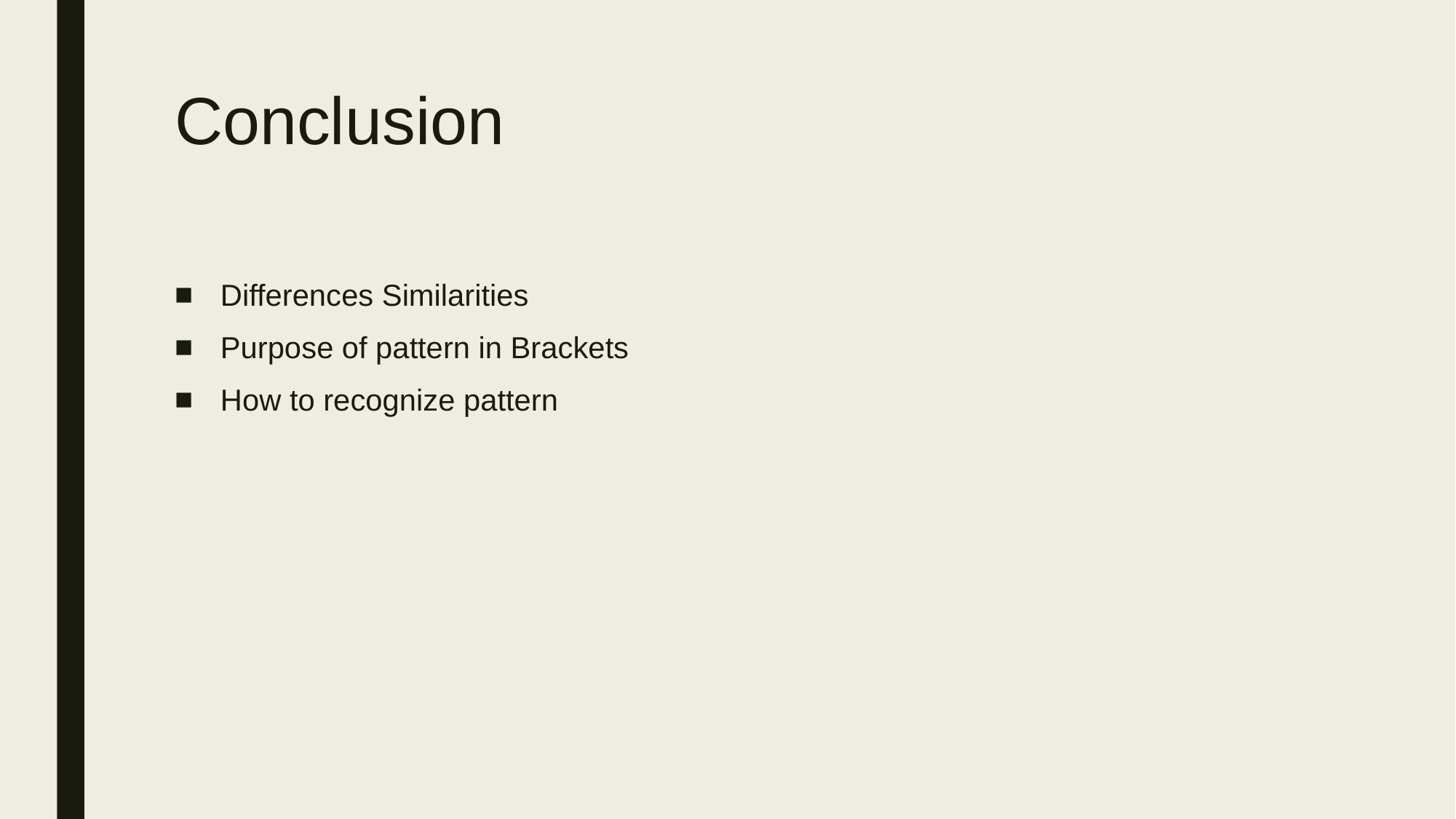

# Conclusion
Differences Similarities
Purpose of pattern in Brackets
How to recognize pattern